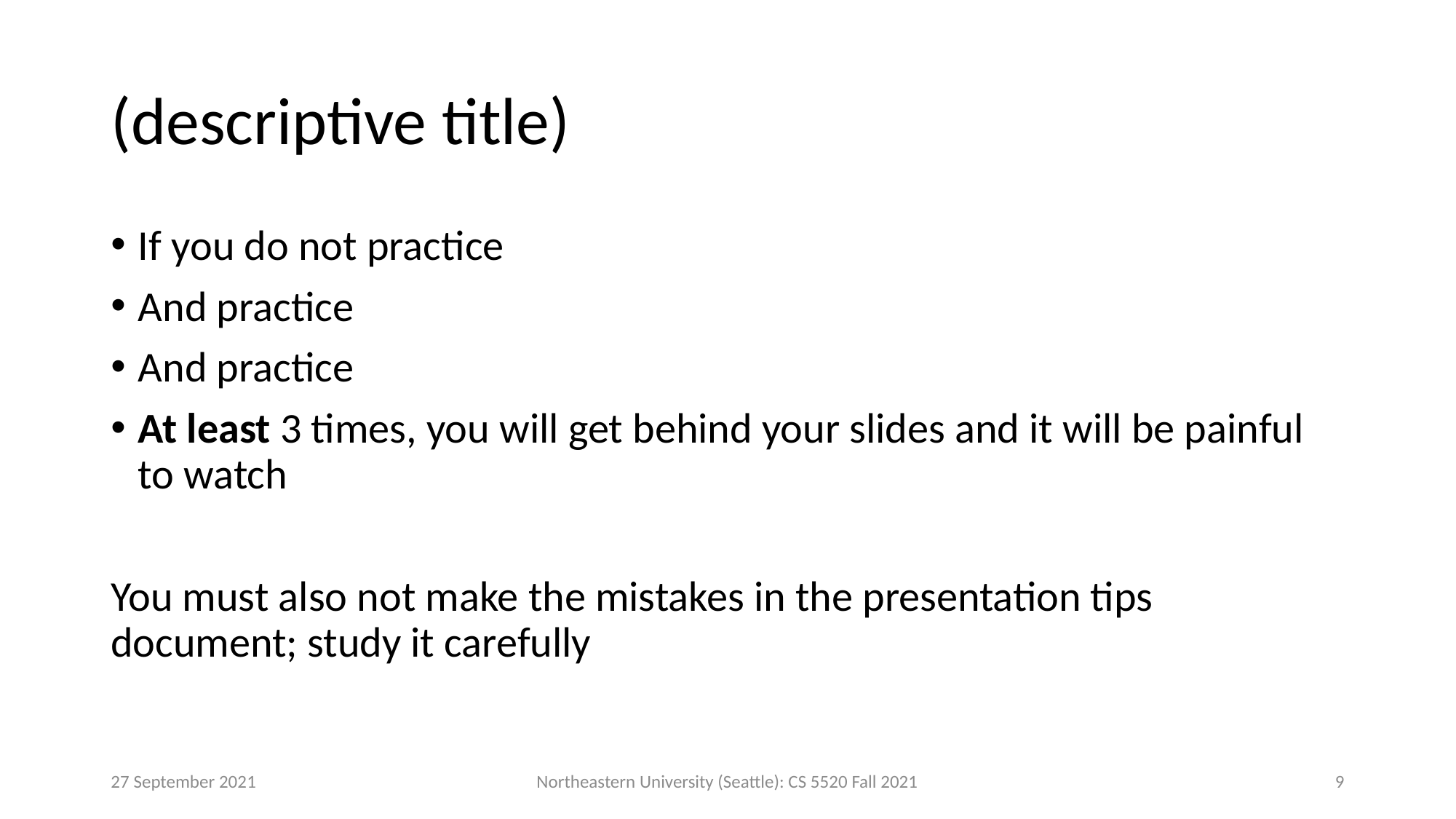

# (descriptive title)
If you do not practice
And practice
And practice
At least 3 times, you will get behind your slides and it will be painful to watch

You must also not make the mistakes in the presentation tips document; study it carefully

27 September 2021
Northeastern University (Seattle): CS 5520 Fall 2021
9